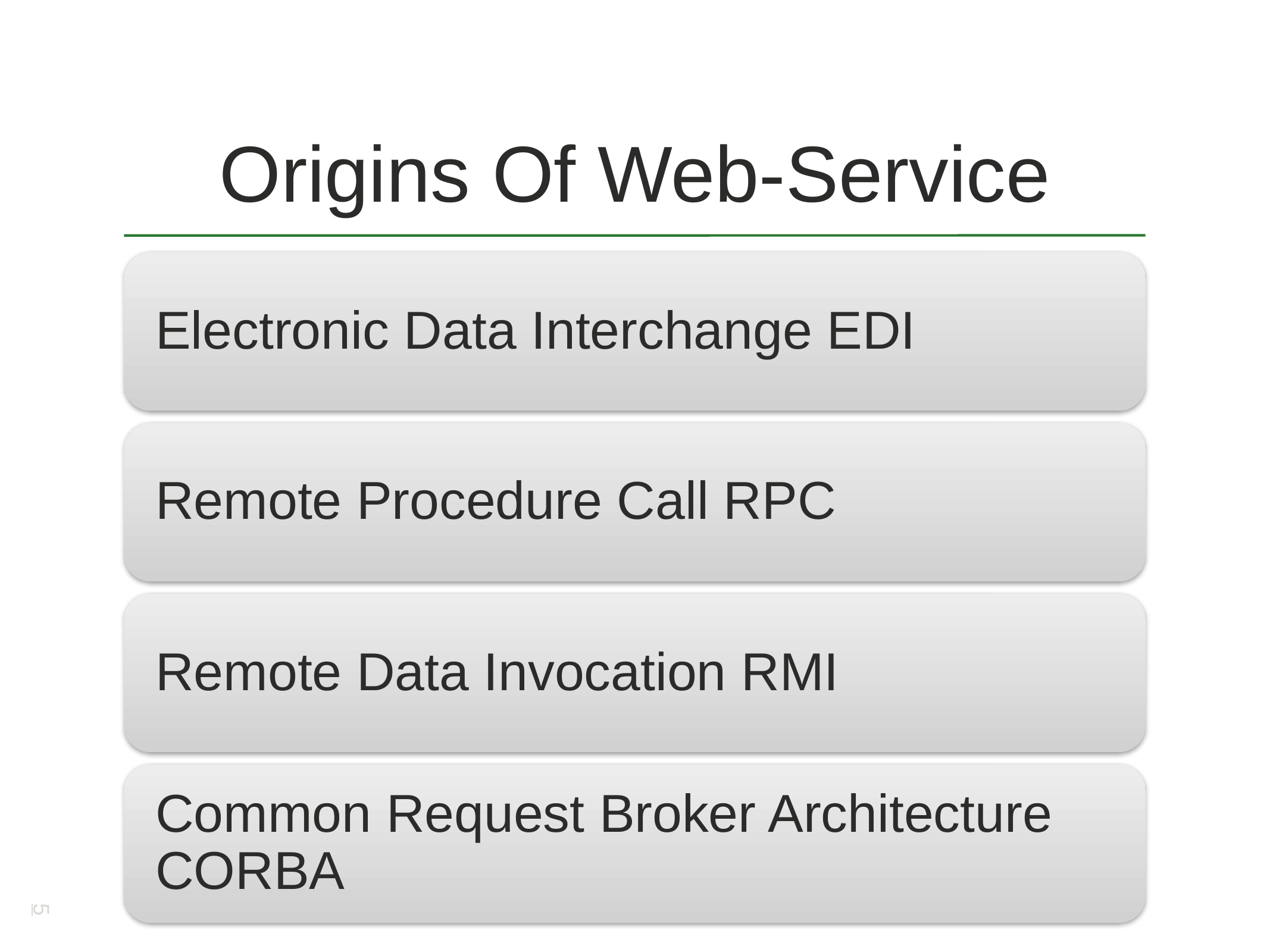

# Origins Of Web-Service
Electronic Data Interchange EDI
Remote Procedure Call RPC
Remote Data Invocation RMI
Common Request Broker Architecture CORBA
5